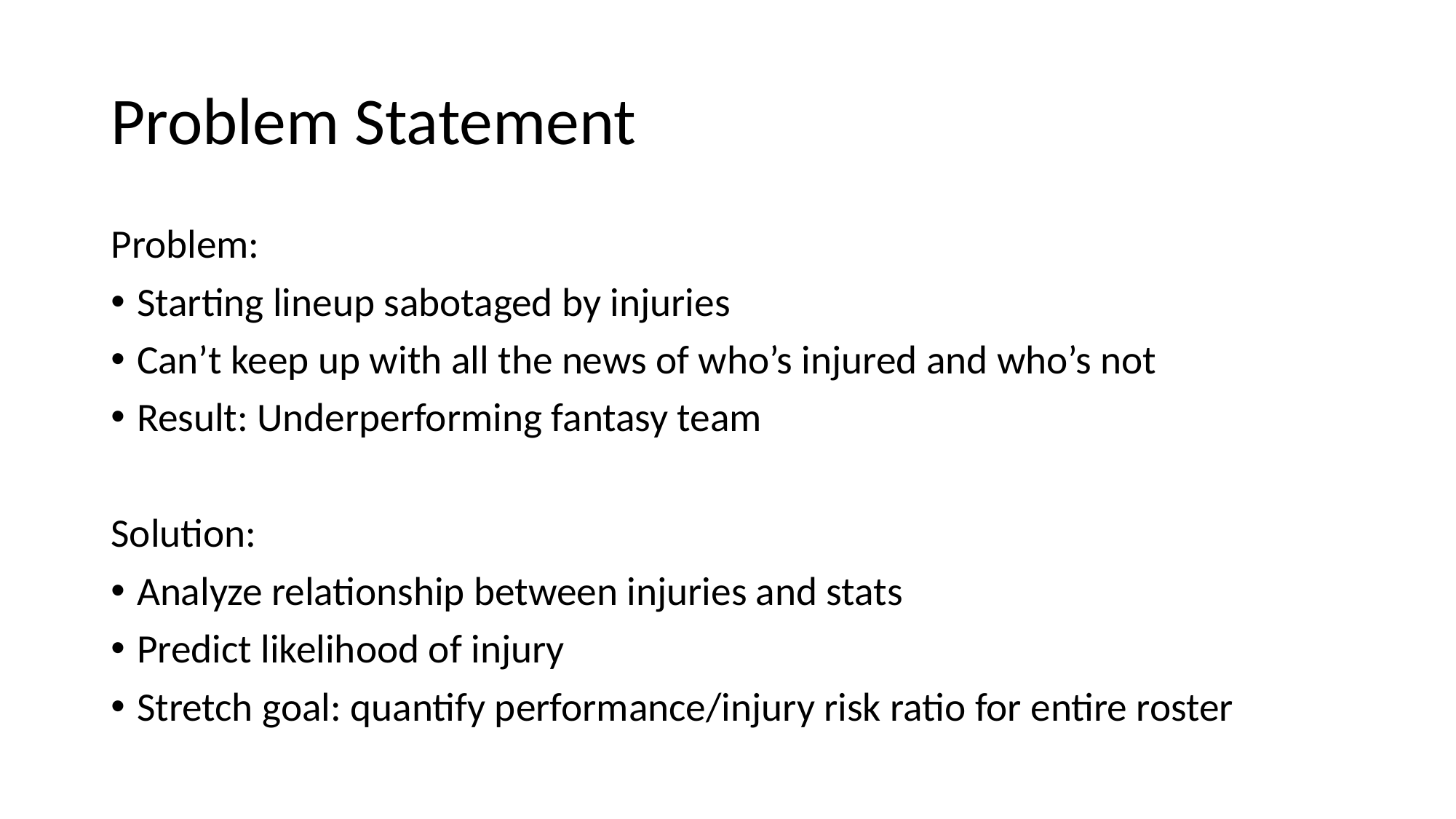

# Problem Statement
Problem:
Starting lineup sabotaged by injuries
Can’t keep up with all the news of who’s injured and who’s not
Result: Underperforming fantasy team

Solution:
Analyze relationship between injuries and stats
Predict likelihood of injury
Stretch goal: quantify performance/injury risk ratio for entire roster